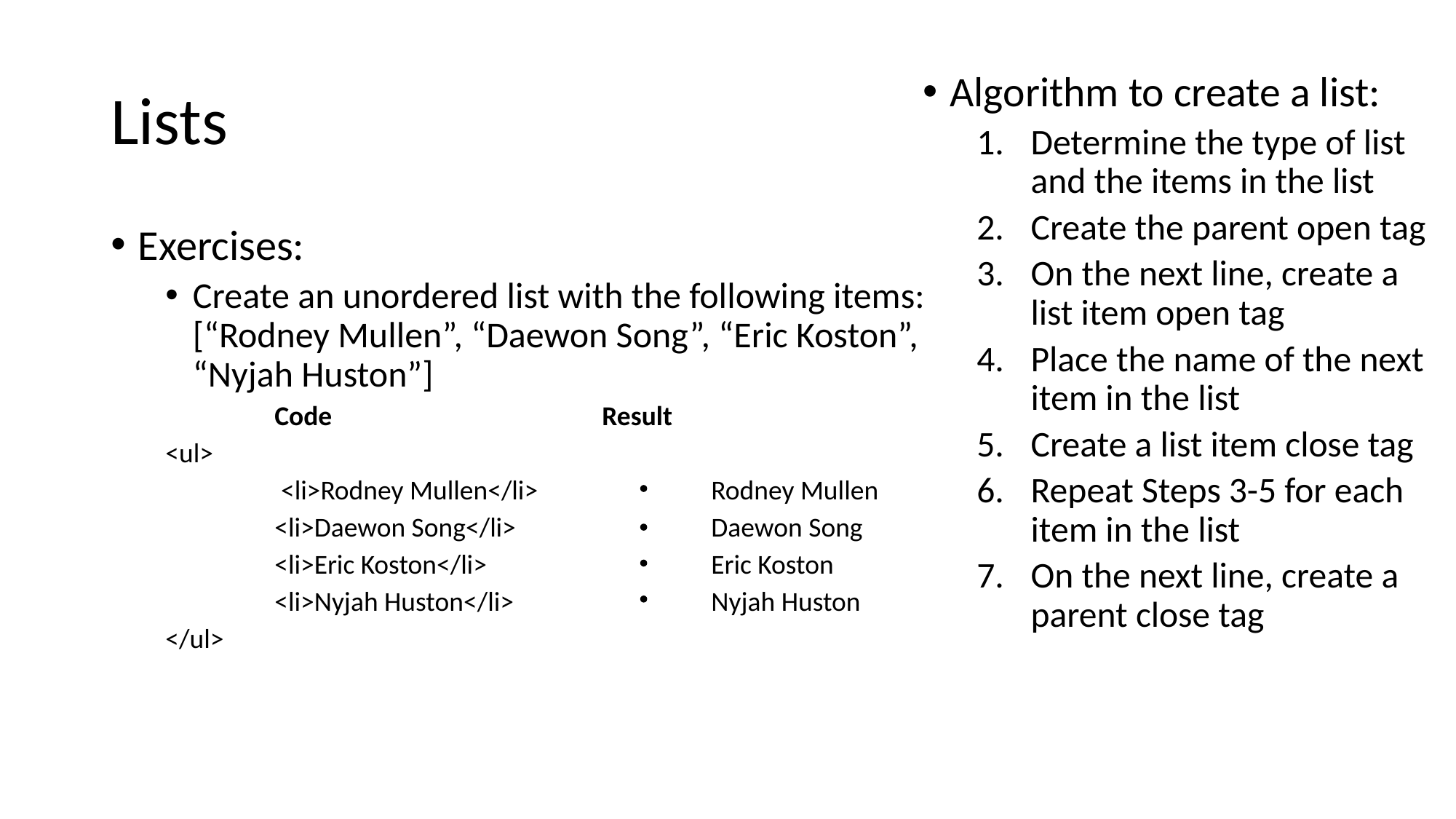

# Lists
Algorithm to create a list:
Determine the type of list and the items in the list
Create the parent open tag
On the next line, create a list item open tag
Place the name of the next item in the list
Create a list item close tag
Repeat Steps 3-5 for each item in the list
On the next line, create a parent close tag
Exercises:
Create an unordered list with the following items: [“Rodney Mullen”, “Daewon Song”, “Eric Koston”, “Nyjah Huston”]
Code			Result
<ul>
	 <li>Rodney Mullen</li>		Rodney Mullen
	<li>Daewon Song</li>		Daewon Song
	<li>Eric Koston</li>			Eric Koston
	<li>Nyjah Huston</li>		Nyjah Huston
</ul>